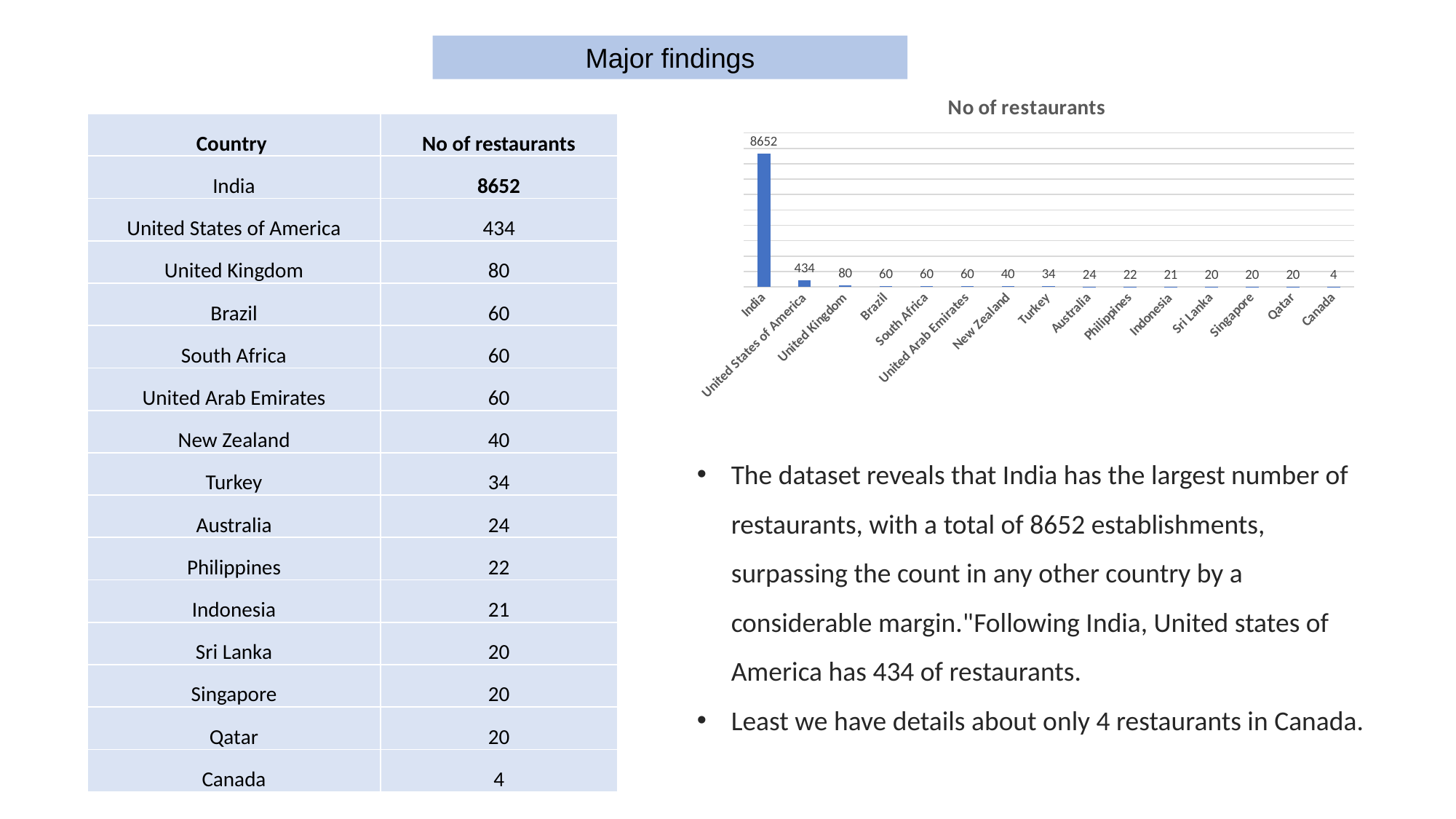

Major findings

### Chart:

| Category | No of restaurants |
|---|---|
| India | 8652.0 |
| United States of America | 434.0 |
| United Kingdom | 80.0 |
| Brazil | 60.0 |
| South Africa | 60.0 |
| United Arab Emirates | 60.0 |
| New Zealand | 40.0 |
| Turkey | 34.0 |
| Australia | 24.0 |
| Philippines | 22.0 |
| Indonesia | 21.0 |
| Sri Lanka | 20.0 |
| Singapore | 20.0 |
| Qatar | 20.0 |
| Canada | 4.0 |
| Country | No of restaurants |
| --- | --- |
| India | 8652 |
| United States of America | 434 |
| United Kingdom | 80 |
| Brazil | 60 |
| South Africa | 60 |
| United Arab Emirates | 60 |
| New Zealand | 40 |
| Turkey | 34 |
| Australia | 24 |
| Philippines | 22 |
| Indonesia | 21 |
| Sri Lanka | 20 |
| Singapore | 20 |
| Qatar | 20 |
| Canada | 4 |
The dataset reveals that India has the largest number of restaurants, with a total of 8652 establishments, surpassing the count in any other country by a considerable margin."Following India, United states of America has 434 of restaurants.
Least we have details about only 4 restaurants in Canada.